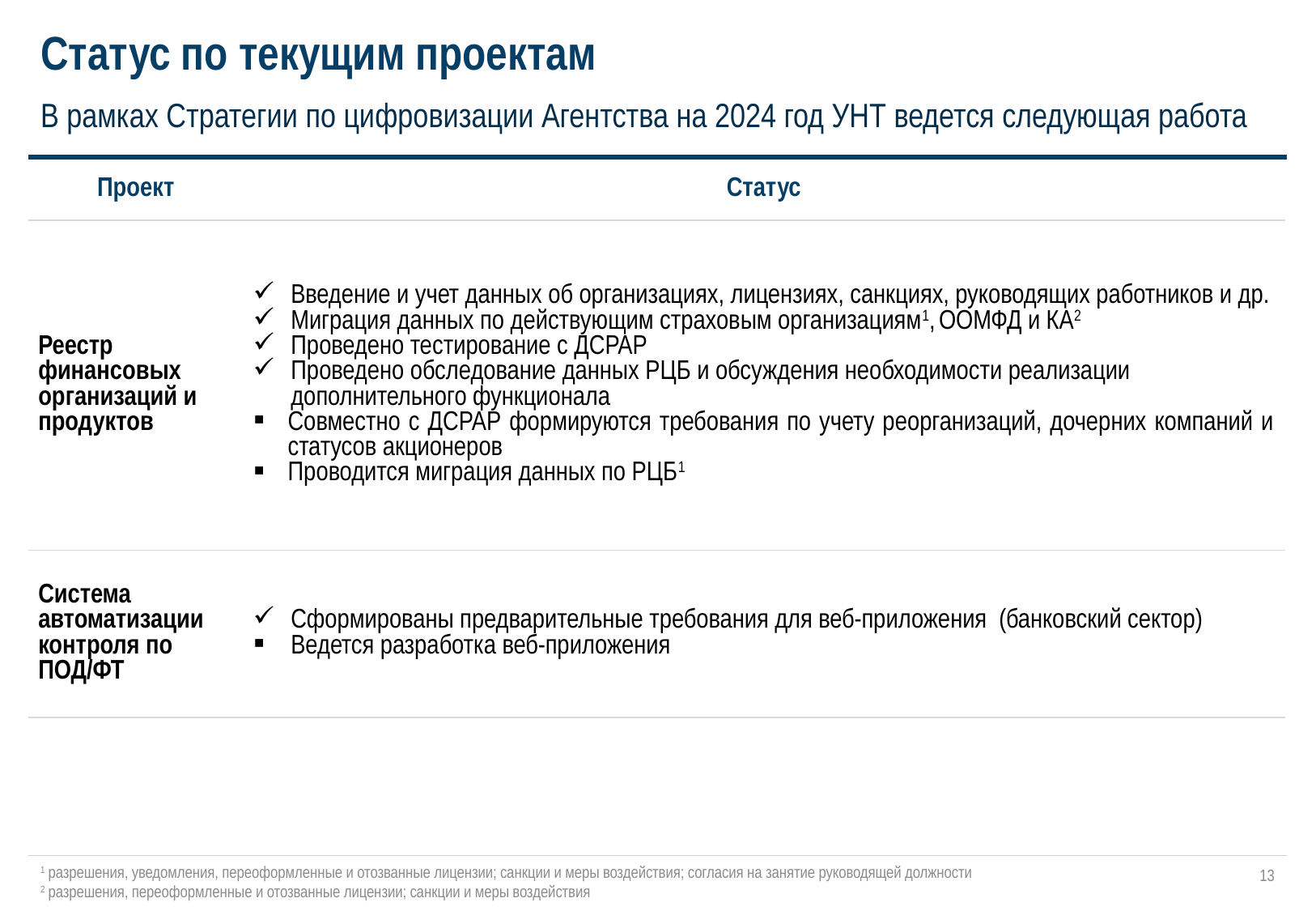

# Статус по текущим проектам
В рамках Стратегии по цифровизации Агентства на 2024 год УНТ ведется следующая работа
| Проект | Статус |
| --- | --- |
| Реестр финансовых организаций и продуктов | Введение и учет данных об организациях, лицензиях, санкциях, руководящих работников и др. Миграция данных по действующим страховым организациям1, ООМФД и КА2 Проведено тестирование с ДСРАР Проведено обследование данных РЦБ и обсуждения необходимости реализации дополнительного функционала Совместно с ДСРАР формируются требования по учету реорганизаций, дочерних компаний и статусов акционеров Проводится миграция данных по РЦБ1 |
| Система автоматизации контроля по ПОД/ФТ | Сформированы предварительные требования для веб-приложения (банковский сектор) Ведется разработка веб-приложения |
1 разрешения, уведомления, переоформленные и отозванные лицензии; санкции и меры воздействия; согласия на занятие руководящей должности
2 разрешения, переоформленные и отозванные лицензии; санкции и меры воздействия

13